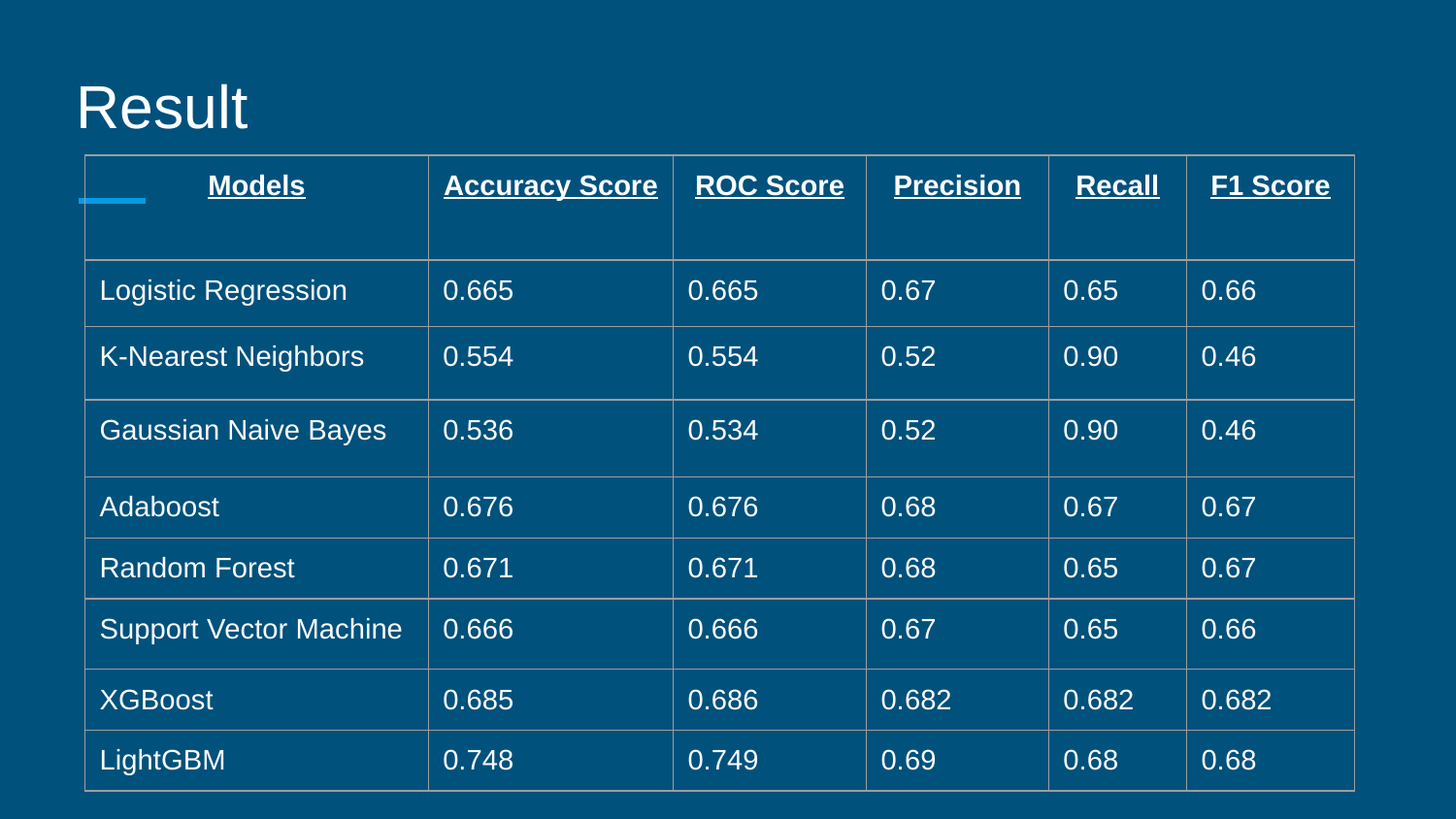

# Result
| Models | Accuracy Score | ROC Score | Precision | Recall | F1 Score |
| --- | --- | --- | --- | --- | --- |
| Logistic Regression | 0.665 | 0.665 | 0.67 | 0.65 | 0.66 |
| K-Nearest Neighbors | 0.554 | 0.554 | 0.52 | 0.90 | 0.46 |
| Gaussian Naive Bayes | 0.536 | 0.534 | 0.52 | 0.90 | 0.46 |
| Adaboost | 0.676 | 0.676 | 0.68 | 0.67 | 0.67 |
| Random Forest | 0.671 | 0.671 | 0.68 | 0.65 | 0.67 |
| Support Vector Machine | 0.666 | 0.666 | 0.67 | 0.65 | 0.66 |
| XGBoost | 0.685 | 0.686 | 0.682 | 0.682 | 0.682 |
| LightGBM | 0.748 | 0.749 | 0.69 | 0.68 | 0.68 |